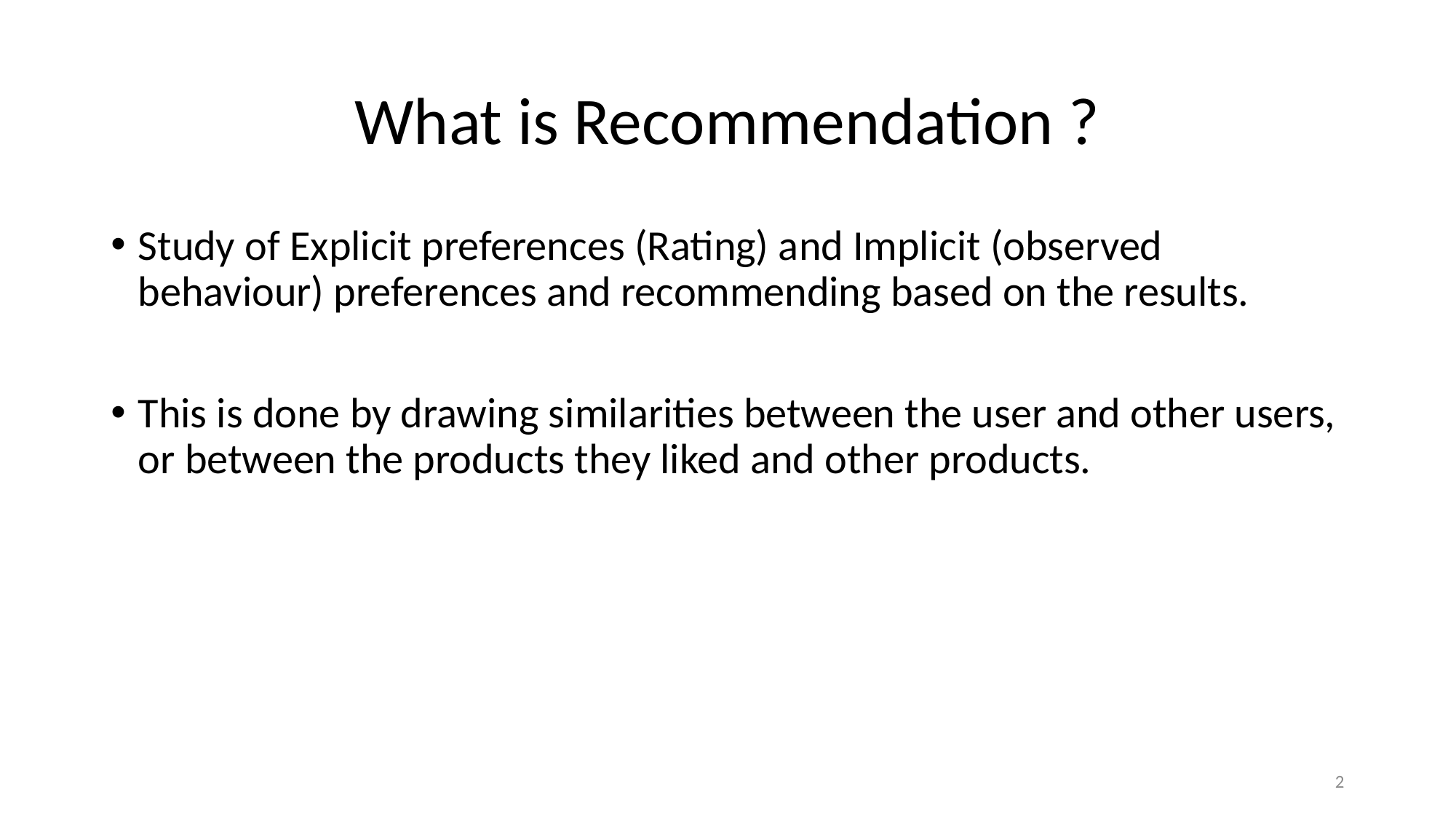

# What is Recommendation ?
Study of Explicit preferences (Rating) and Implicit (observed behaviour) preferences and recommending based on the results.

This is done by drawing similarities between the user and other users, or between the products they liked and other products.
2